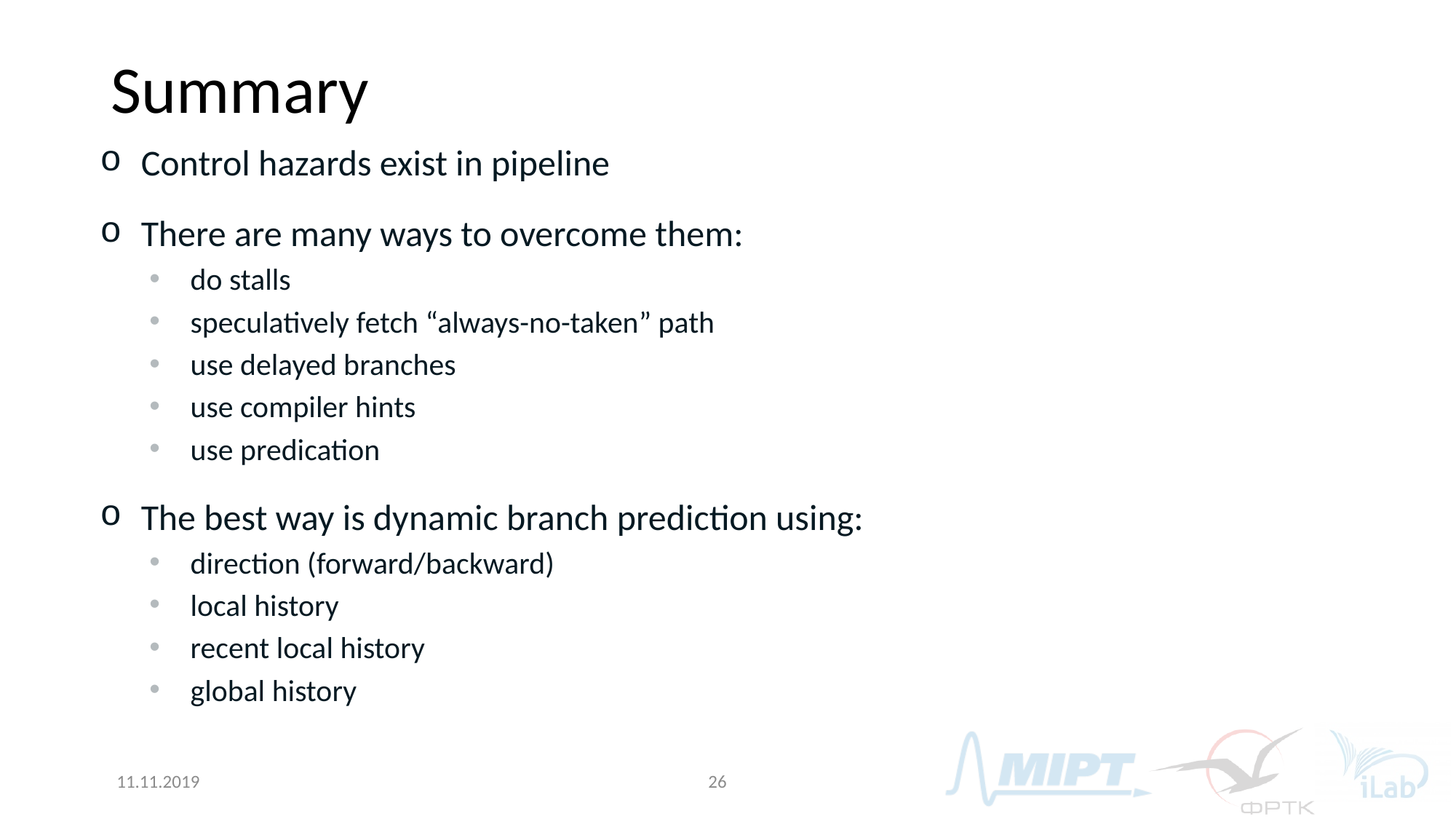

# Summary
Control hazards exist in pipeline
There are many ways to overcome them:
do stalls
speculatively fetch “always-no-taken” path
use delayed branches
use compiler hints
use predication
The best way is dynamic branch prediction using:
direction (forward/backward)
local history
recent local history
global history
11.11.2019
26